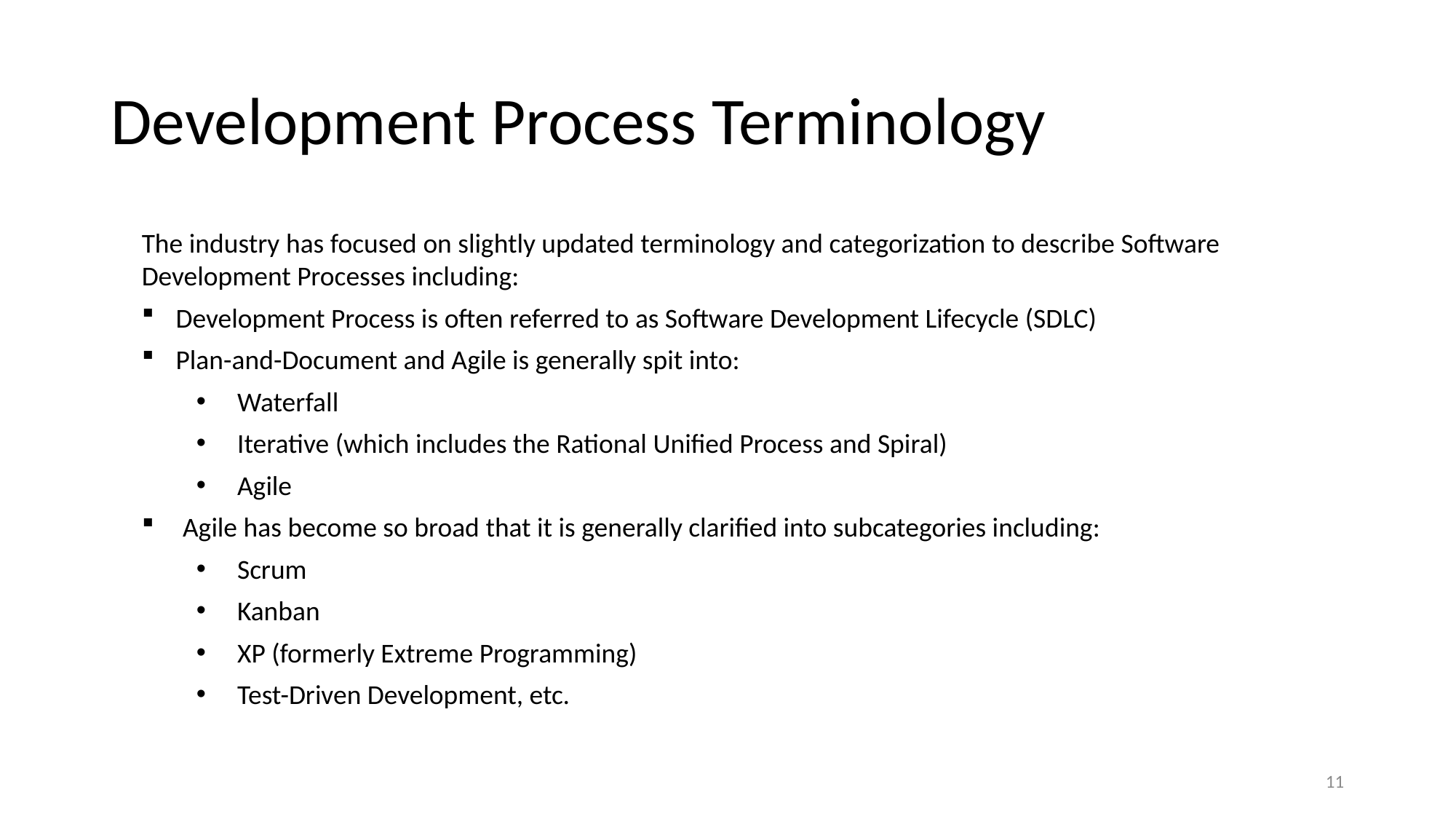

# Development Process Terminology
The industry has focused on slightly updated terminology and categorization to describe Software Development Processes including:
Development Process is often referred to as Software Development Lifecycle (SDLC)
Plan-and-Document and Agile is generally spit into:
Waterfall
Iterative (which includes the Rational Unified Process and Spiral)
Agile
Agile has become so broad that it is generally clarified into subcategories including:
Scrum
Kanban
XP (formerly Extreme Programming)
Test-Driven Development, etc.
11